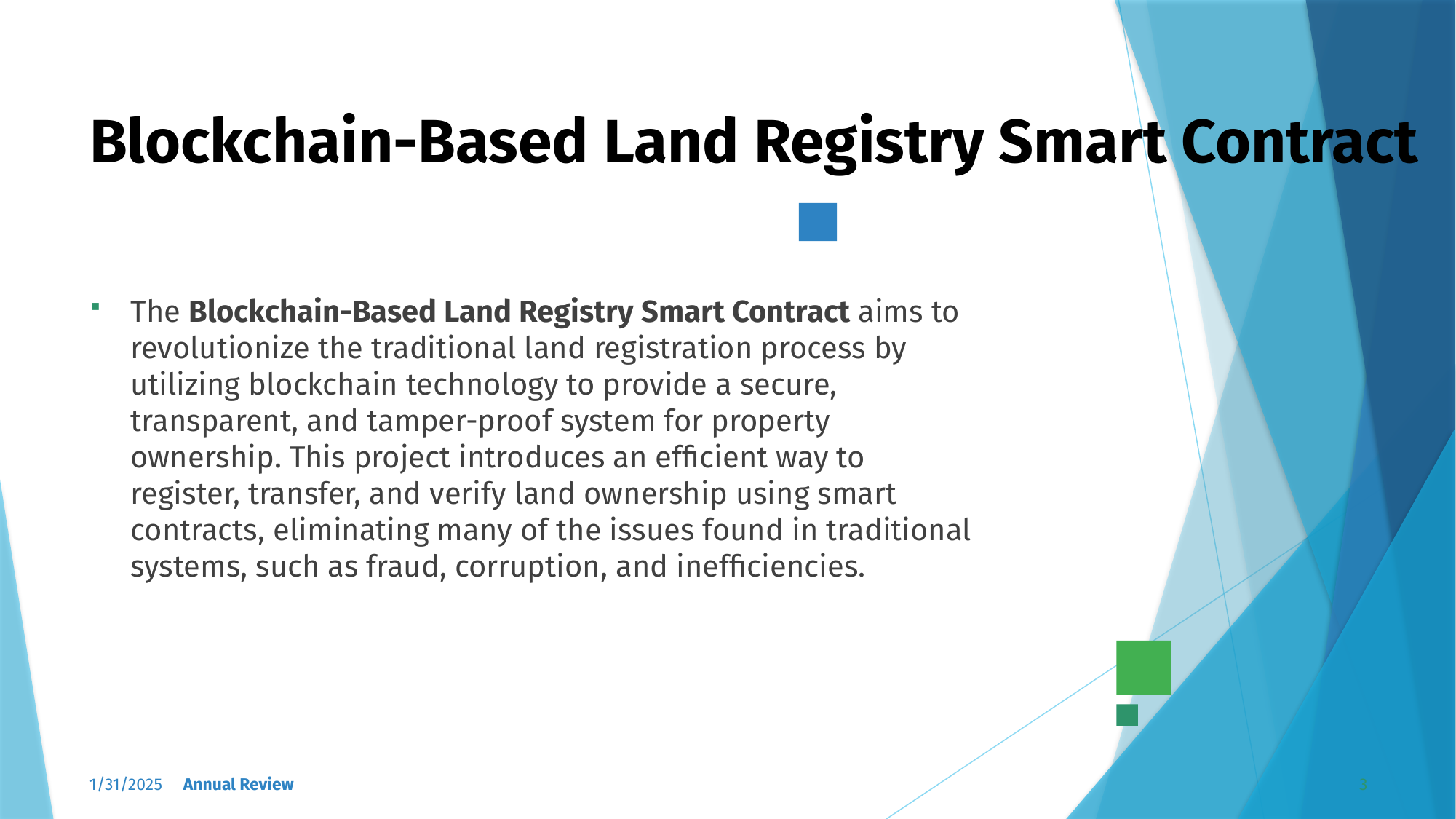

# Blockchain-Based Land Registry Smart Contract
The Blockchain-Based Land Registry Smart Contract aims to revolutionize the traditional land registration process by utilizing blockchain technology to provide a secure, transparent, and tamper-proof system for property ownership. This project introduces an efficient way to register, transfer, and verify land ownership using smart contracts, eliminating many of the issues found in traditional systems, such as fraud, corruption, and inefficiencies.